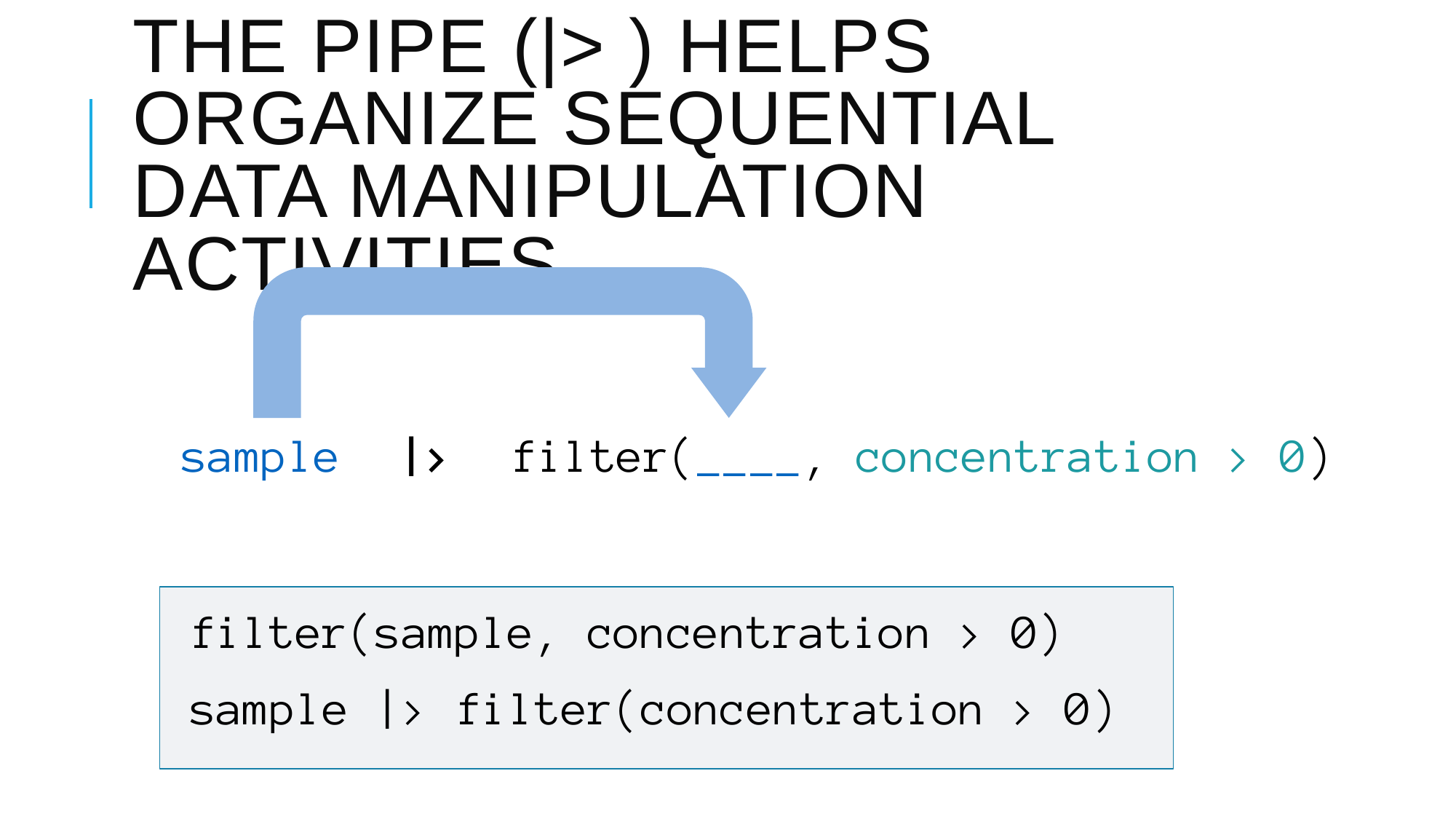

# The Pipe (|> ) Helps Organize Sequential Data Manipulation Activities

sample
|>
filter(____, concentration > 0)

filter(sample, concentration > 0)
sample |> filter(concentration > 0)